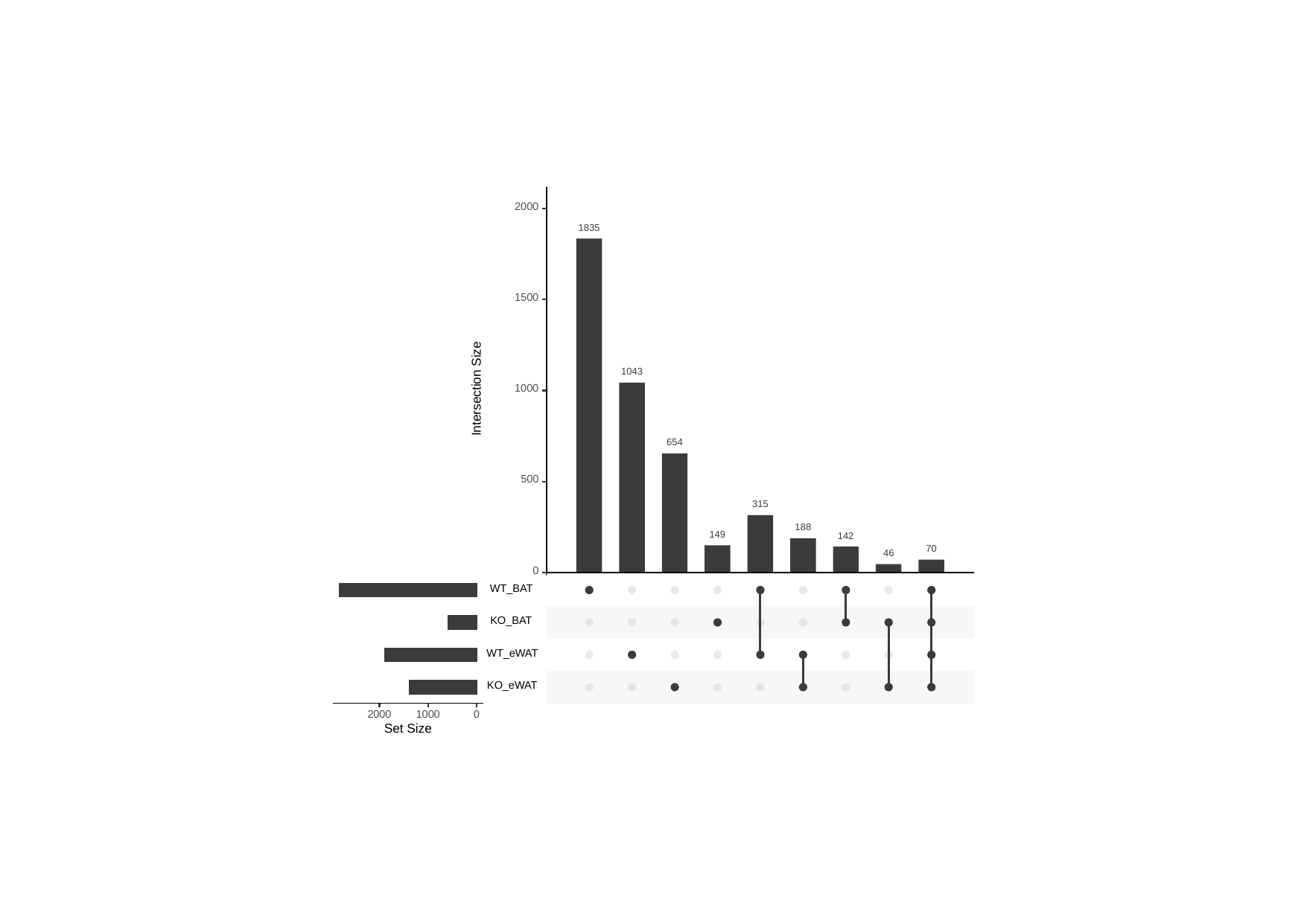

2000

1835

1500

1043

Intersection Size
1000

654

500

315

188

149
142

70

46

0

WT_BAT

KO_BAT

WT_eWAT

KO_eWAT

2000
1000
0
Set Size